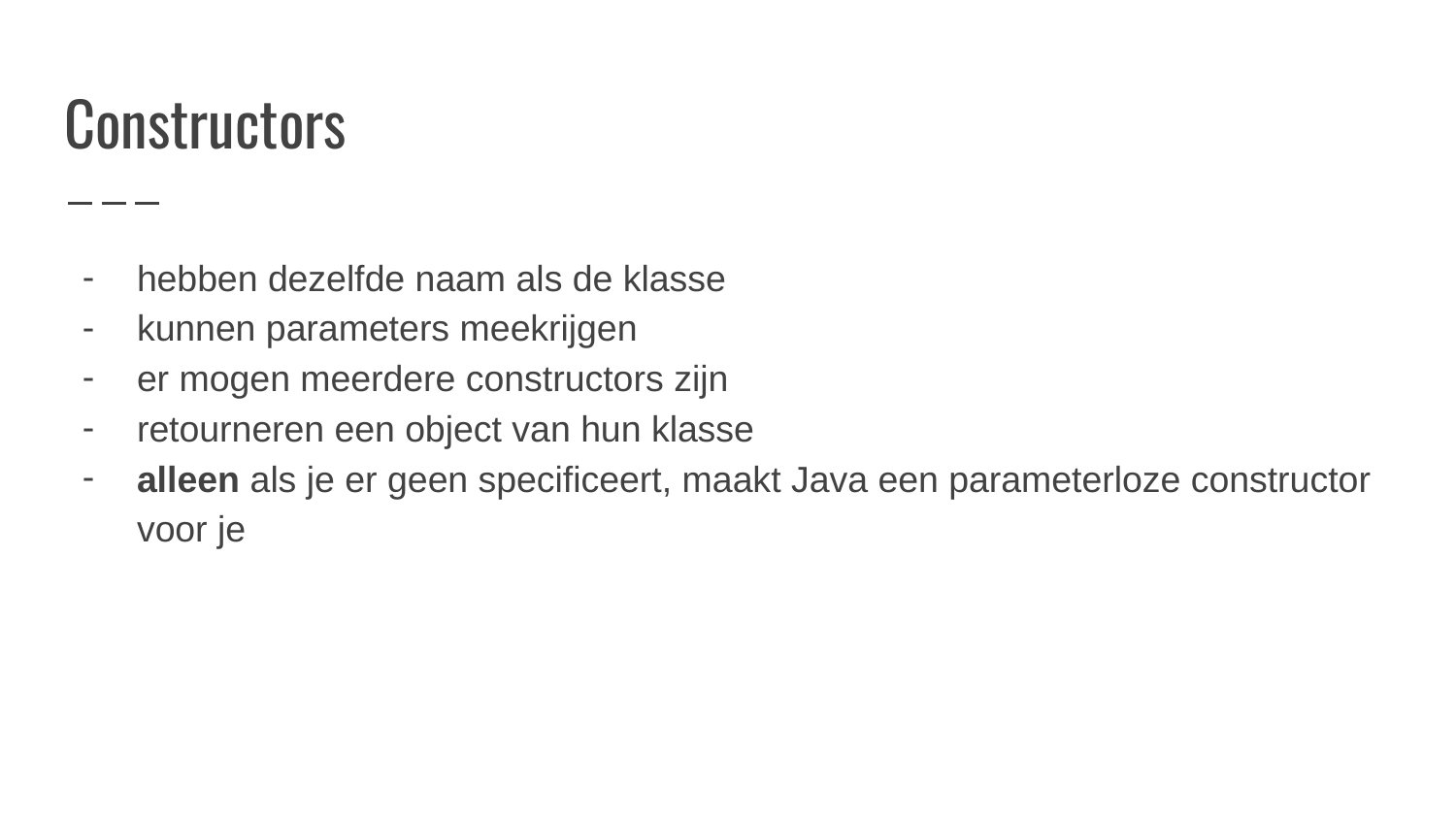

# Constructors
hebben dezelfde naam als de klasse
kunnen parameters meekrijgen
er mogen meerdere constructors zijn
retourneren een object van hun klasse
alleen als je er geen specificeert, maakt Java een parameterloze constructor voor je